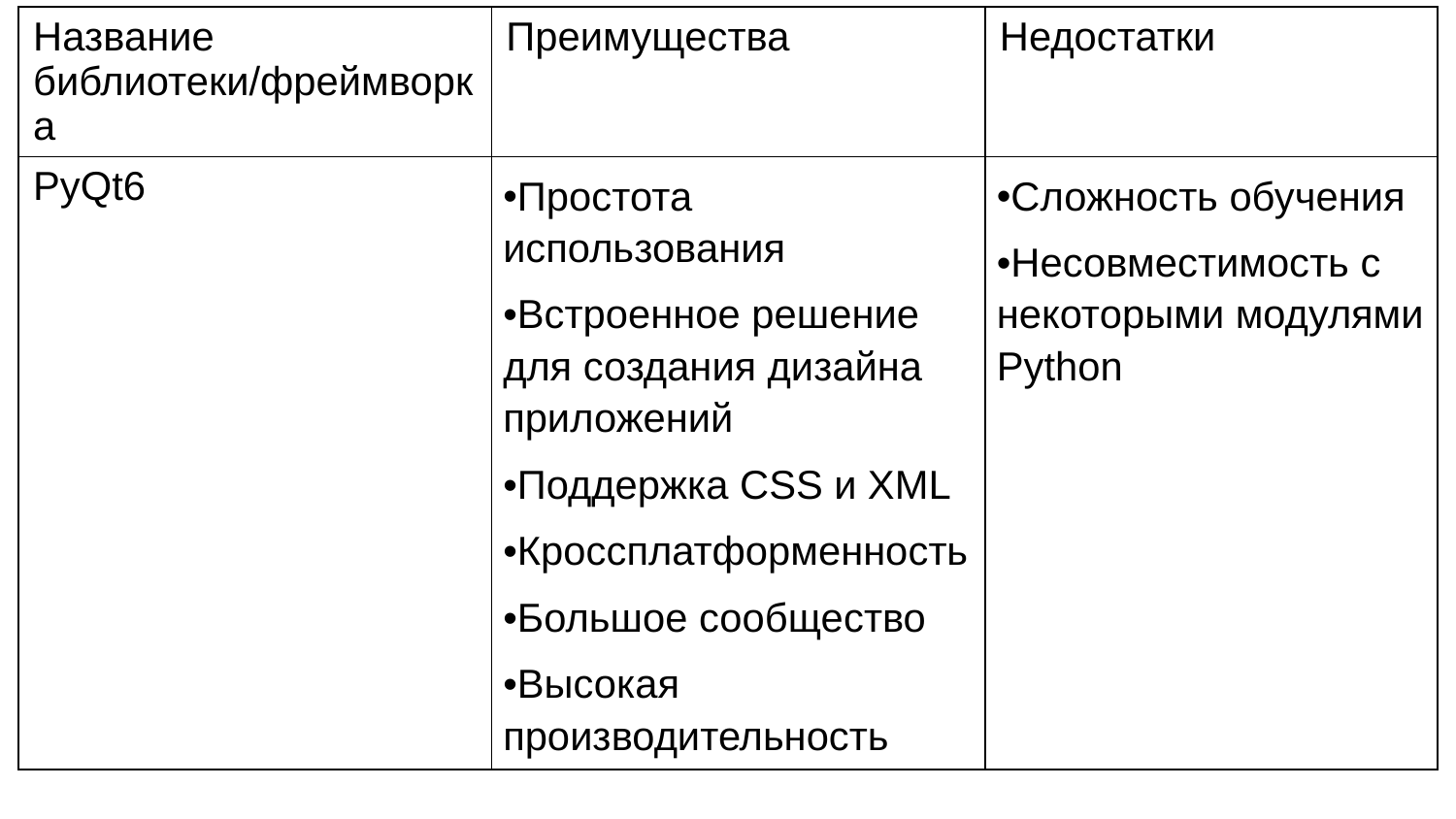

| Название библиотеки/фреймворка | Преимущества | Недостатки |
| --- | --- | --- |
| PyQt6 | Простота использования Встроенное решение для создания дизайна приложений Поддержка CSS и XML Кроссплатформенность Большое сообщество Высокая производительность | Сложность обучения Несовместимость с некоторыми модулями Python |